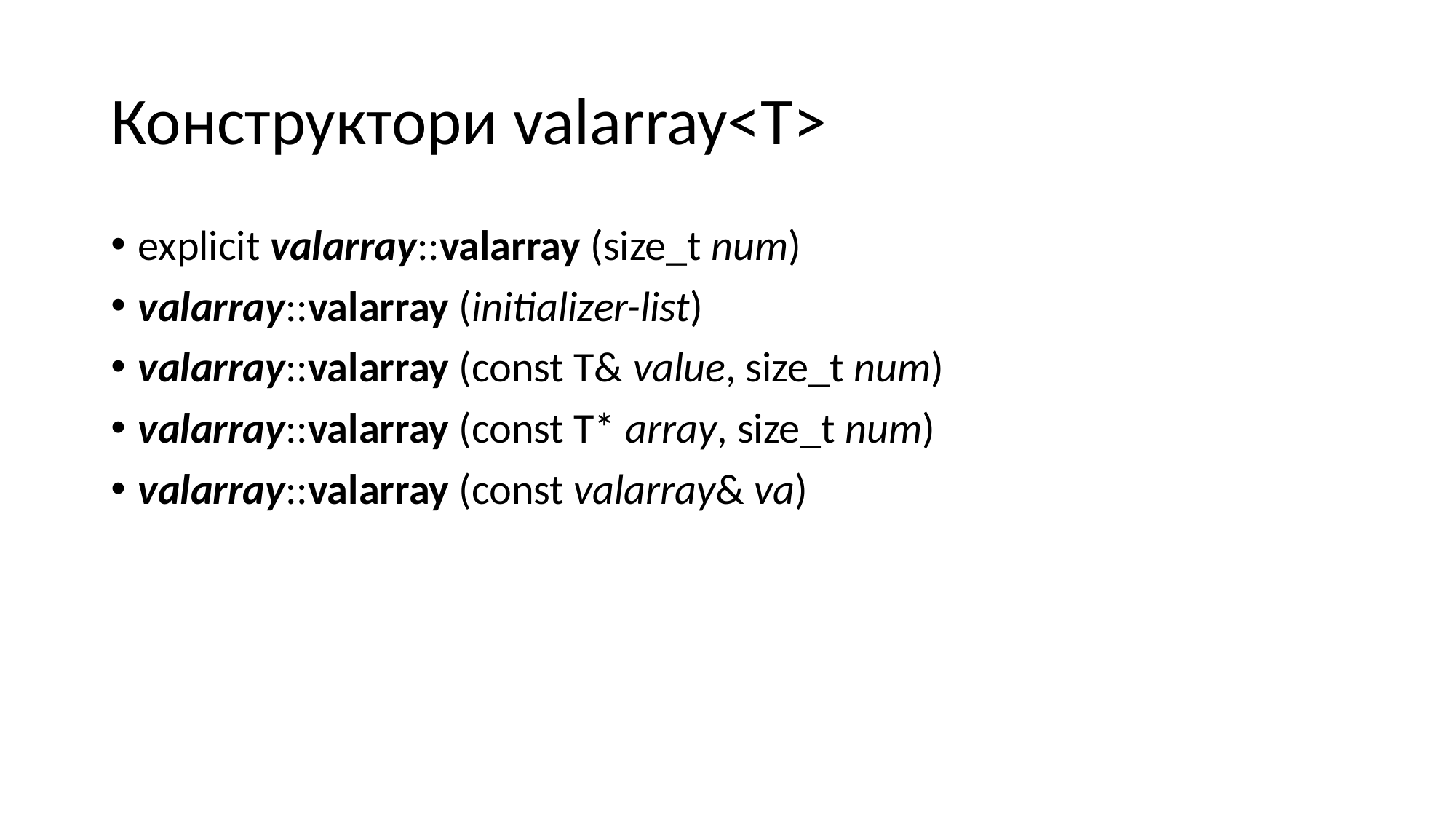

# Конструктори valarray<T>
explicit valarray::valarray (size_t num)
valarray::valarray (initializer-list)
valarray::valarray (const T& value, size_t num)
valarray::valarray (const T* array, size_t num)
valarray::valarray (const valarray& va)